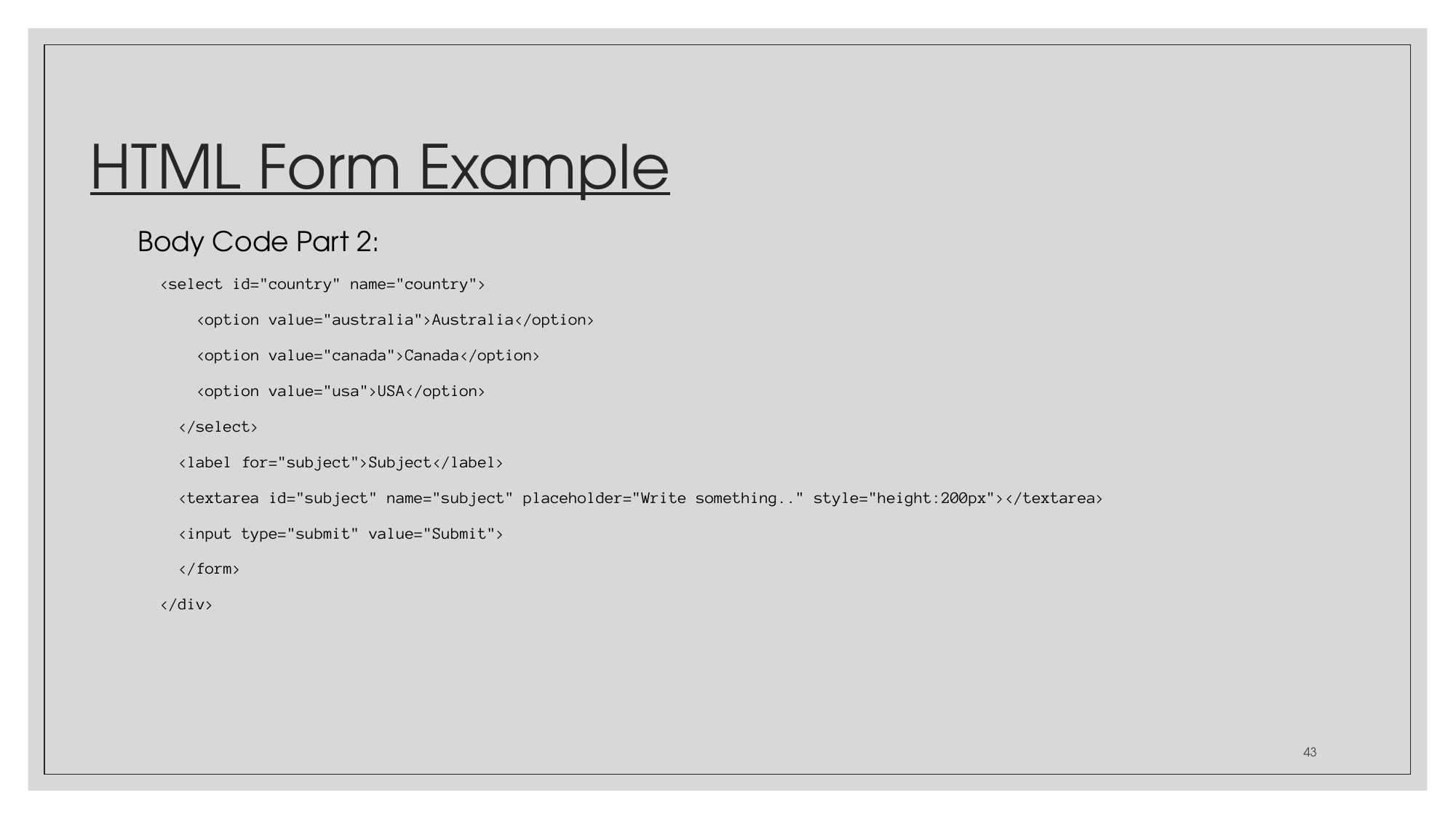

# HTML Form Example
Body Code Part 2:
<select id="country" name="country">
    <option value="australia">Australia</option>
    <option value="canada">Canada</option>
    <option value="usa">USA</option>
  </select>
  <label for="subject">Subject</label>
  <textarea id="subject" name="subject" placeholder="Write something.." style="height:200px"></textarea>
  <input type="submit" value="Submit">
  </form>
</div>
43